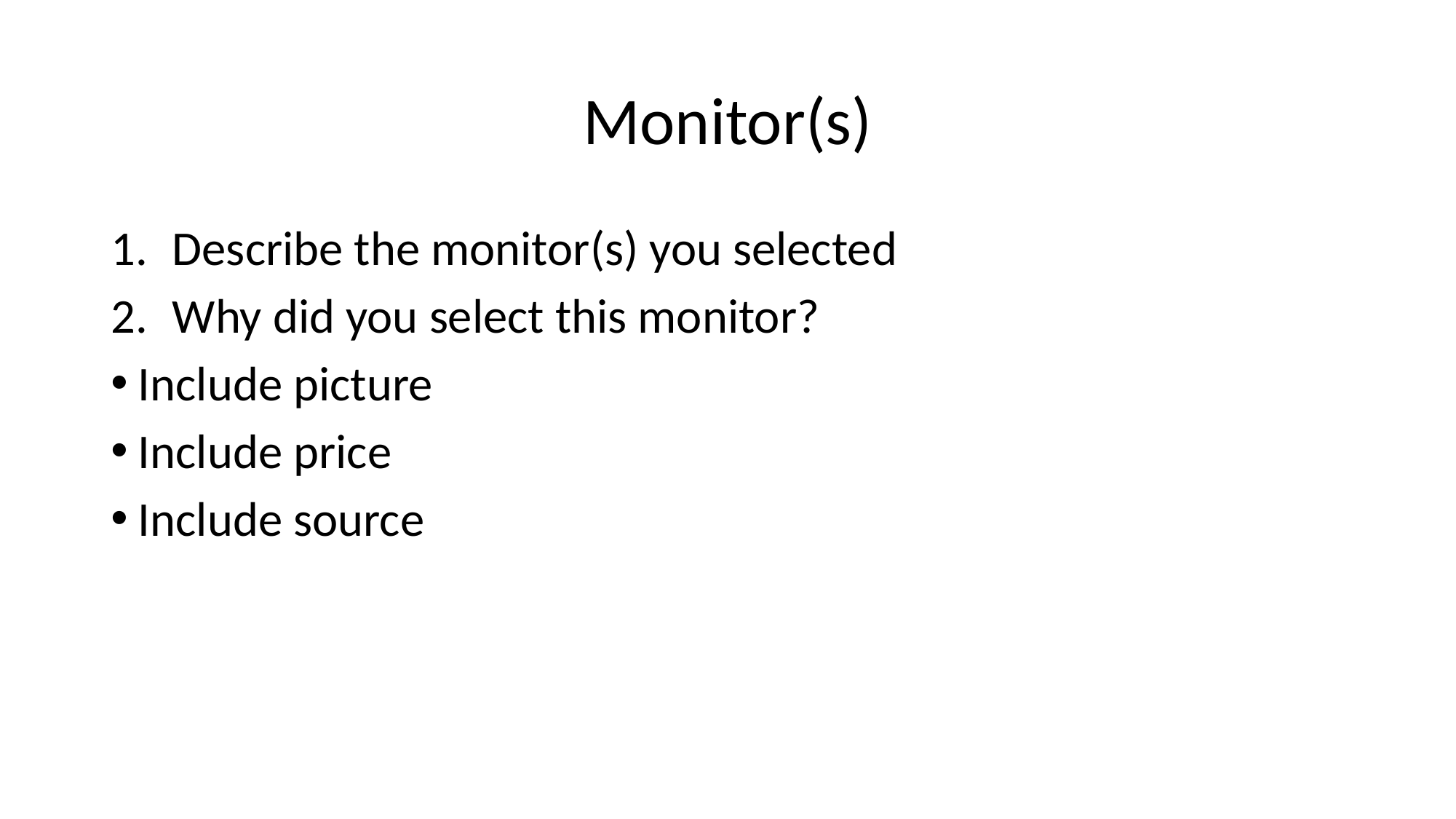

# Monitor(s)
Describe the monitor(s) you selected
Why did you select this monitor?
Include picture
Include price
Include source